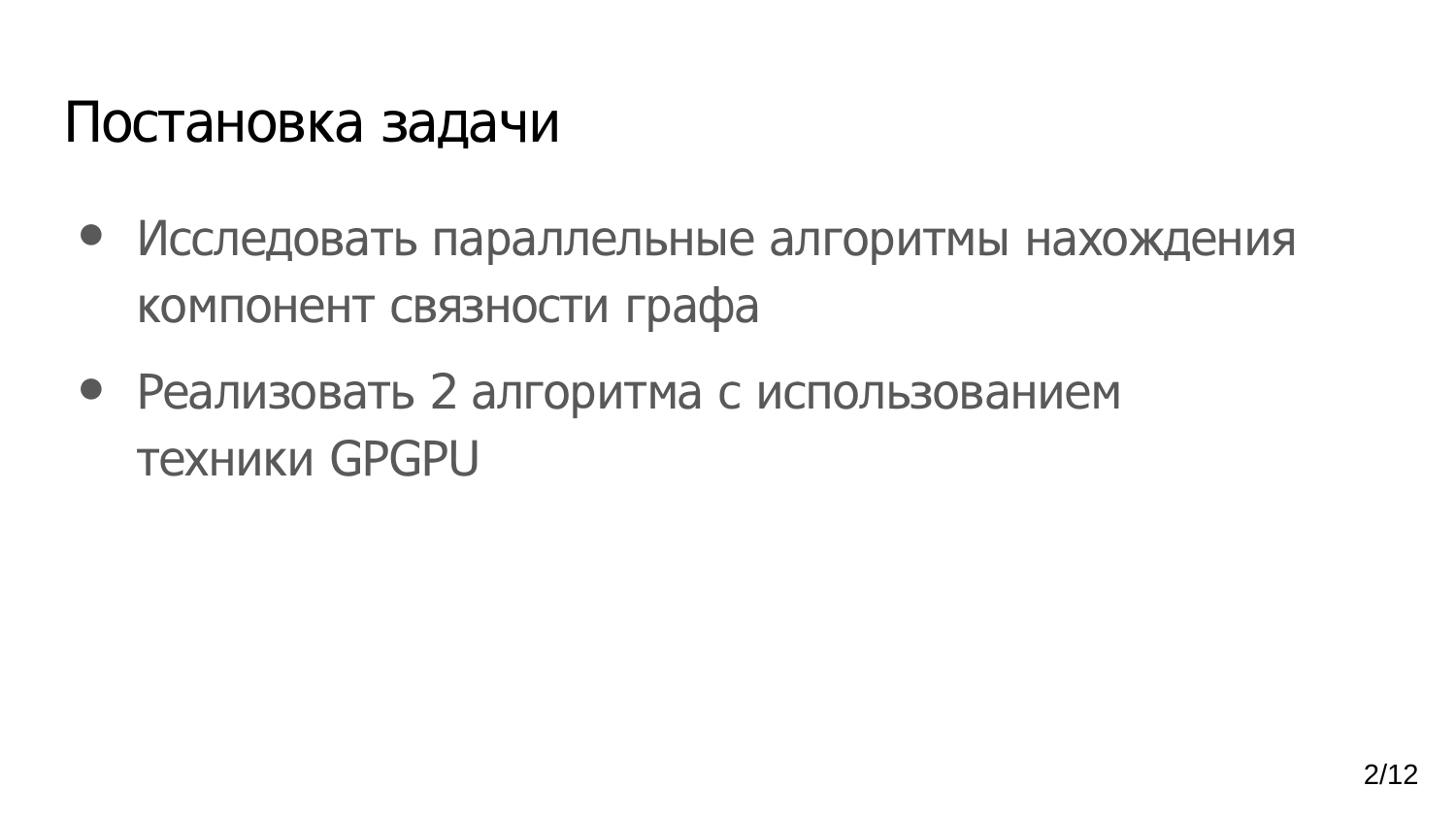

# Постановка задачи
Исследовать параллельные алгоритмы нахождения компонент связности графа
Реализовать 2 алгоритма с использованием
техники GPGPU
2/12